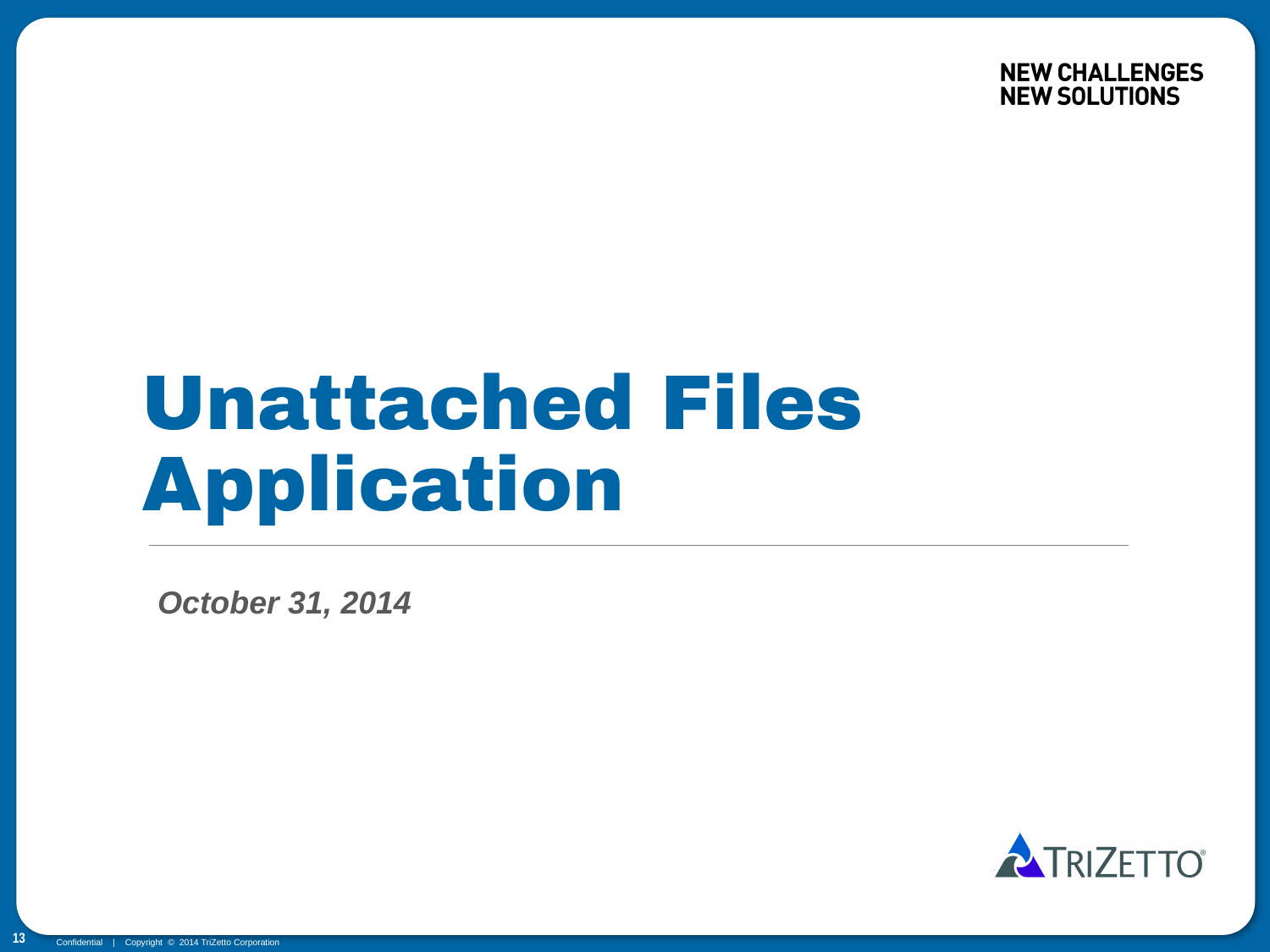

# Unattached Files Application

October 31, 2014